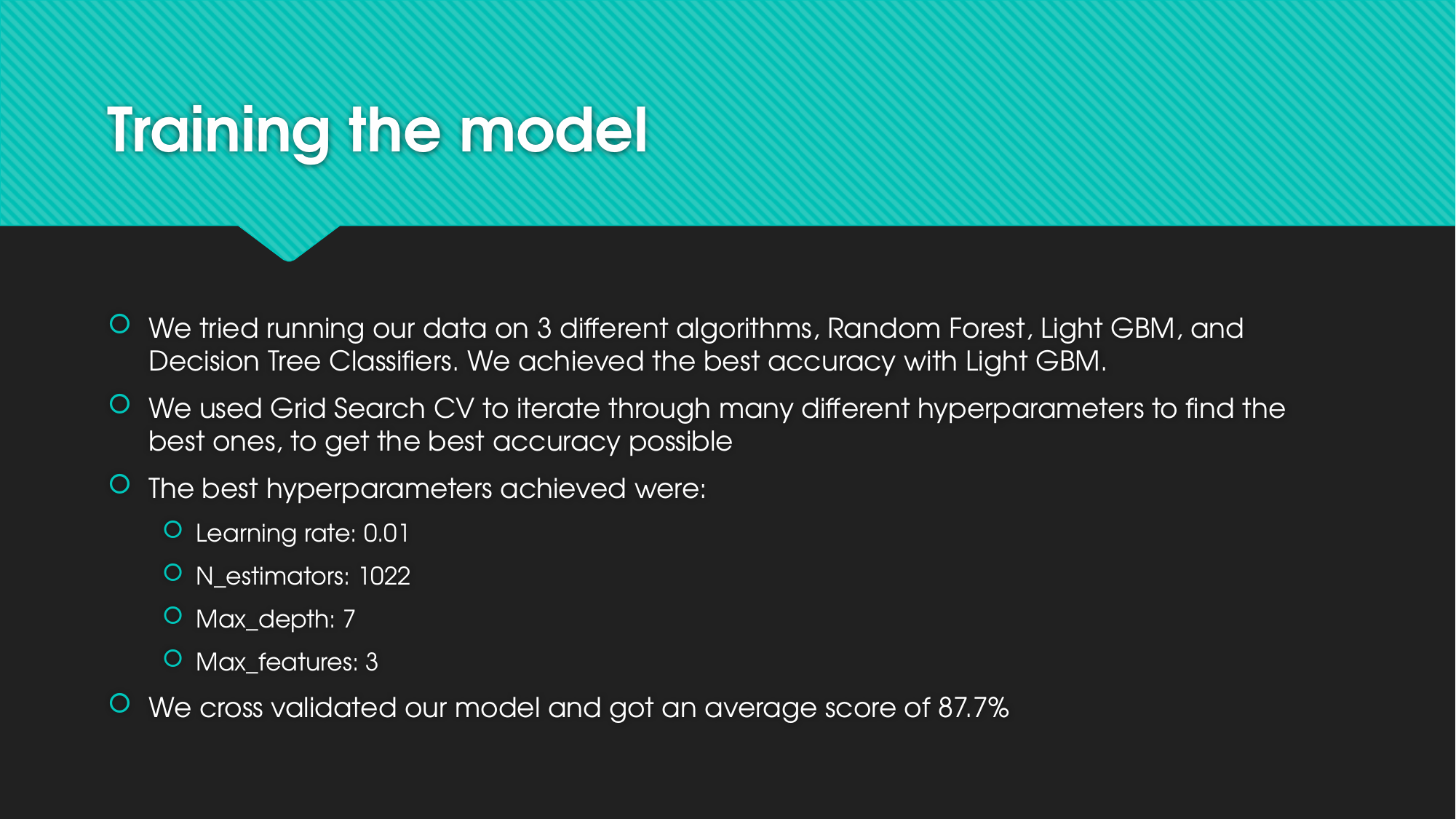

# Training the model
We tried running our data on 3 different algorithms, Random Forest, Light GBM, and Decision Tree Classifiers. We achieved the best accuracy with Light GBM.
We used Grid Search CV to iterate through many different hyperparameters to find the best ones, to get the best accuracy possible
The best hyperparameters achieved were:
Learning rate: 0.01
N_estimators: 1022
Max_depth: 7
Max_features: 3
We cross validated our model and got an average score of 87.7%